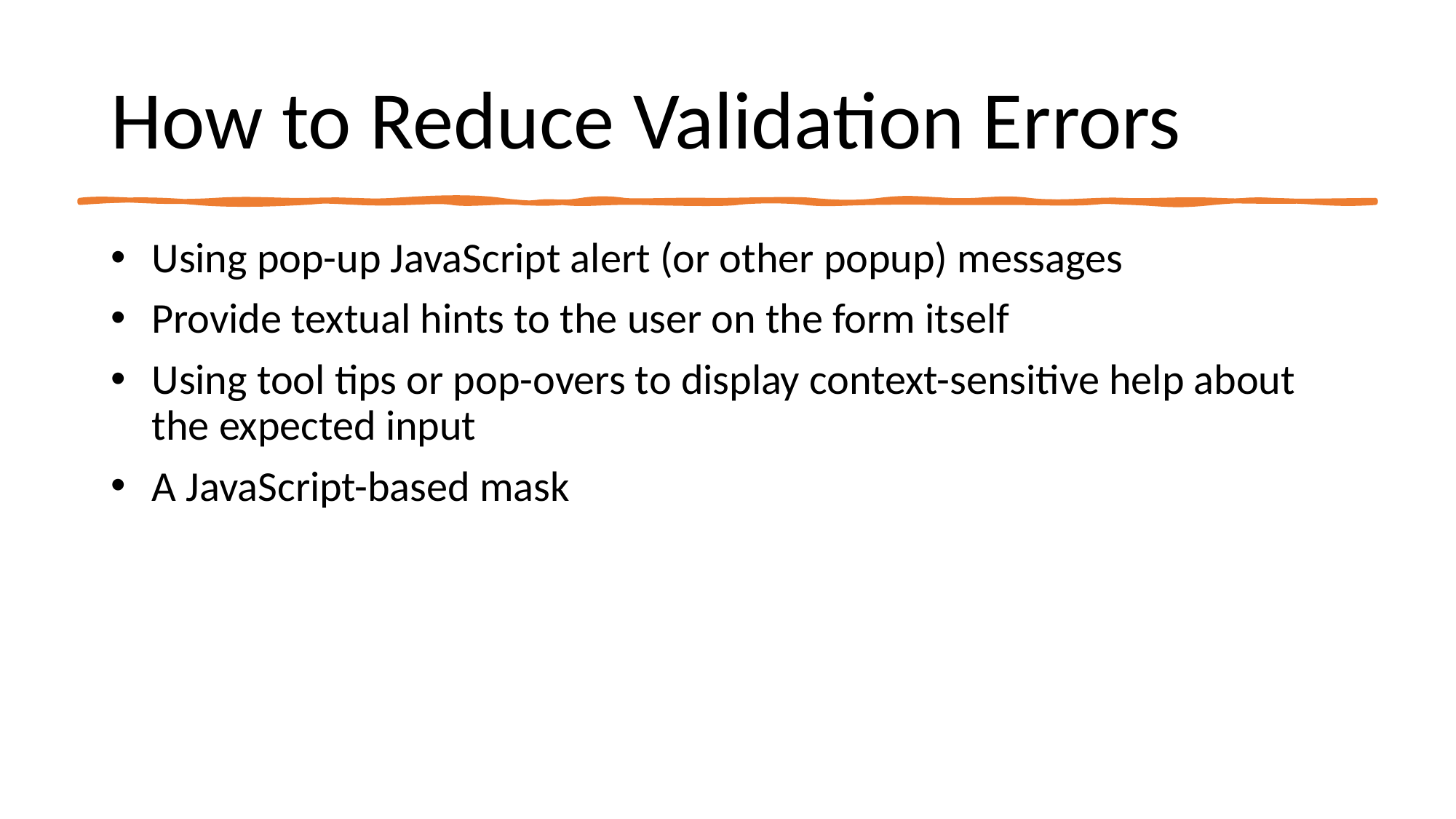

# How to Reduce Validation Errors

Using pop-up JavaScript alert (or other popup) messages
Provide textual hints to the user on the form itself
Using tool tips or pop-overs to display context-sensitive help about the expected input
A JavaScript-based mask